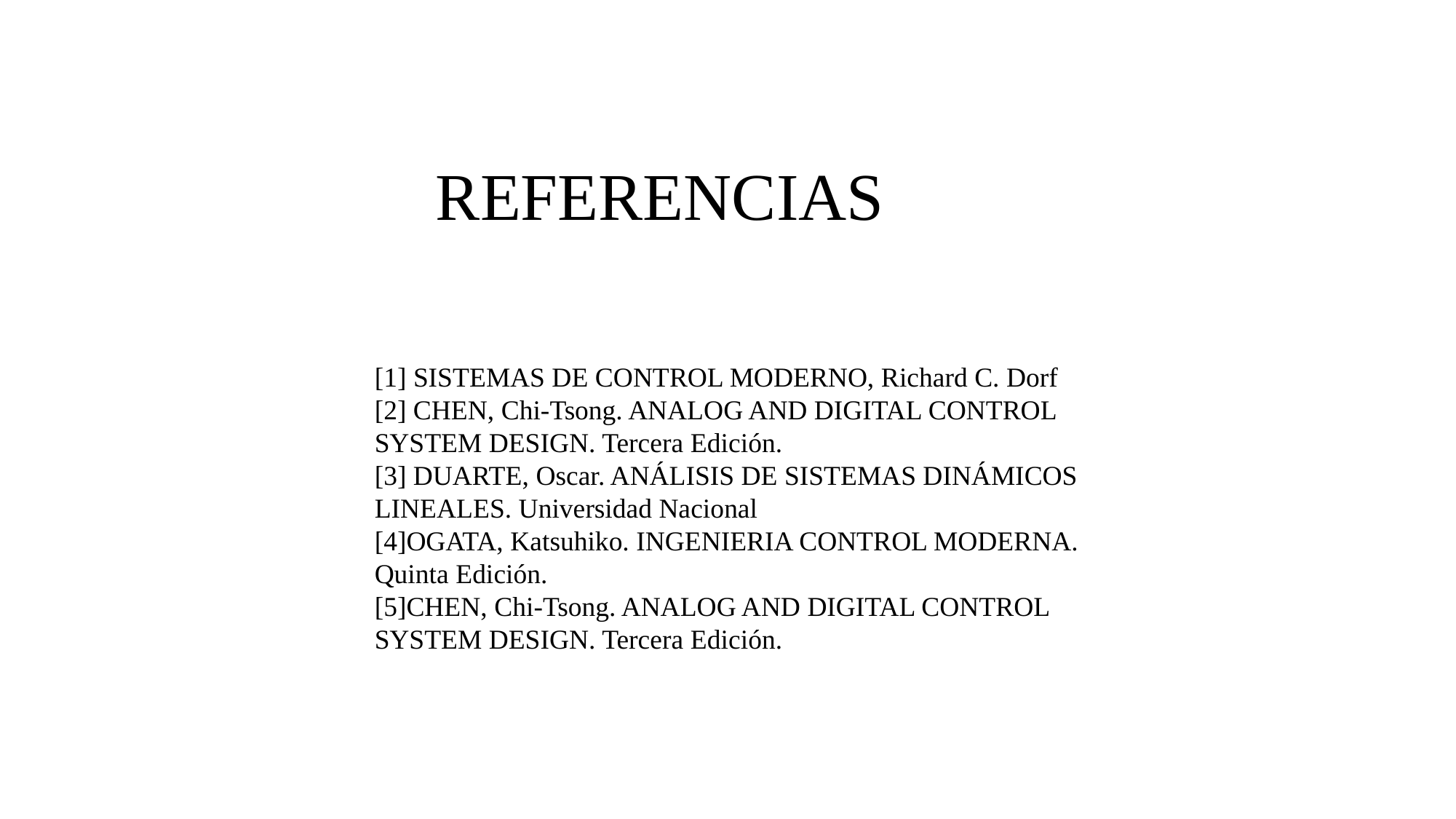

# REFERENCIAS

[1] SISTEMAS DE CONTROL MODERNO, Richard C. Dorf
[2] CHEN, Chi-Tsong. ANALOG AND DIGITAL CONTROL
SYSTEM DESIGN. Tercera Edición.
[3] DUARTE, Oscar. ANÁLISIS DE SISTEMAS DINÁMICOS
LINEALES. Universidad Nacional
[4]OGATA, Katsuhiko. INGENIERIA CONTROL MODERNA.
Quinta Edición.
[5]CHEN, Chi-Tsong. ANALOG AND DIGITAL CONTROL
SYSTEM DESIGN. Tercera Edición.